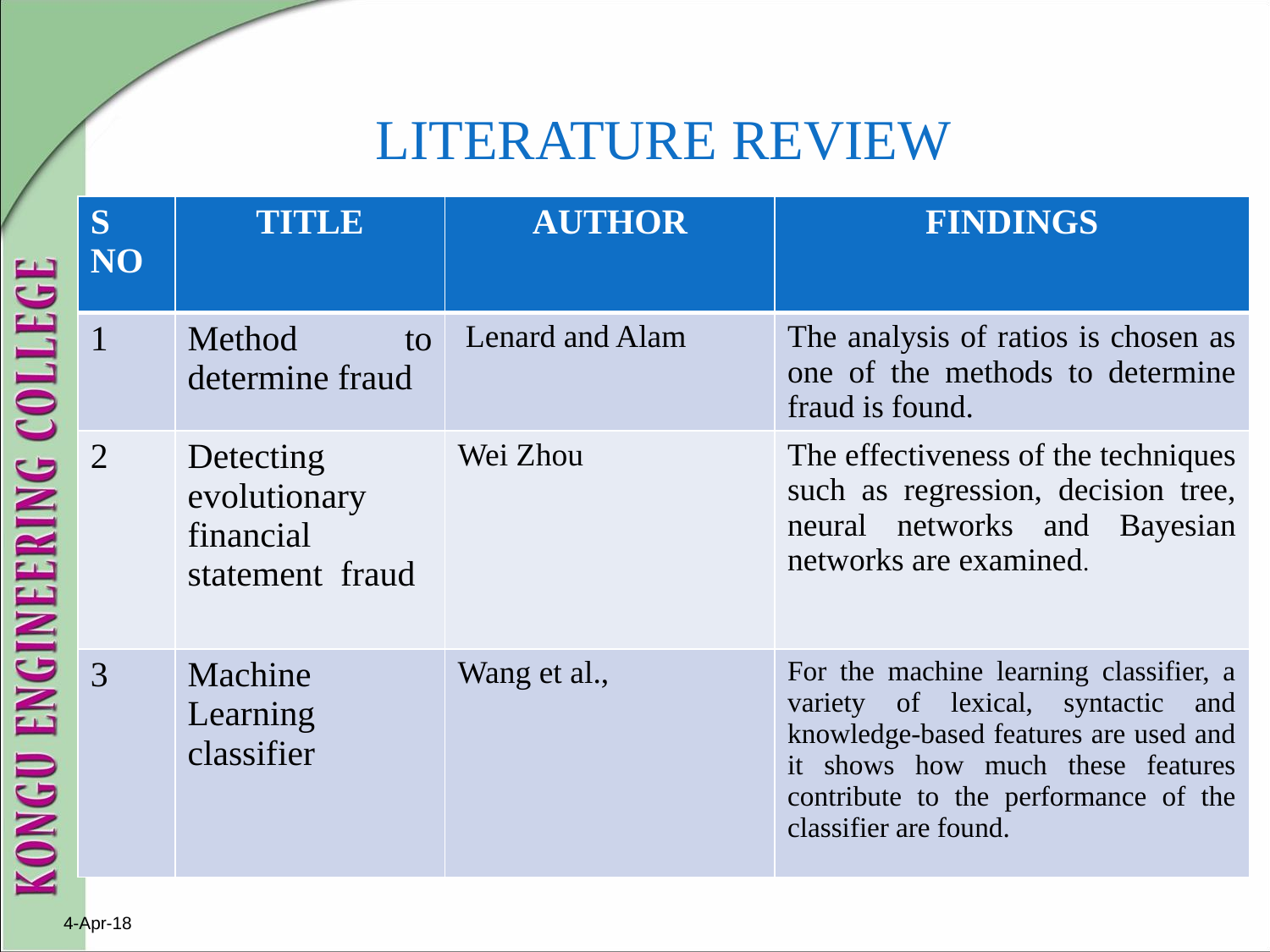

# LITERATURE REVIEW
| S NO | TITLE | AUTHOR | FINDINGS |
| --- | --- | --- | --- |
| 1 | Method to determine fraud | Lenard and Alam | The analysis of ratios is chosen as one of the methods to determine fraud is found. |
| 2 | Detecting evolutionary financial statement fraud | Wei Zhou | The effectiveness of the techniques such as regression, decision tree, neural networks and Bayesian networks are examined. |
| 3 | Machine Learning classifier | Wang et al., | For the machine learning classifier, a variety of lexical, syntactic and knowledge-based features are used and it shows how much these features contribute to the performance of the classifier are found. |
4-Apr-18